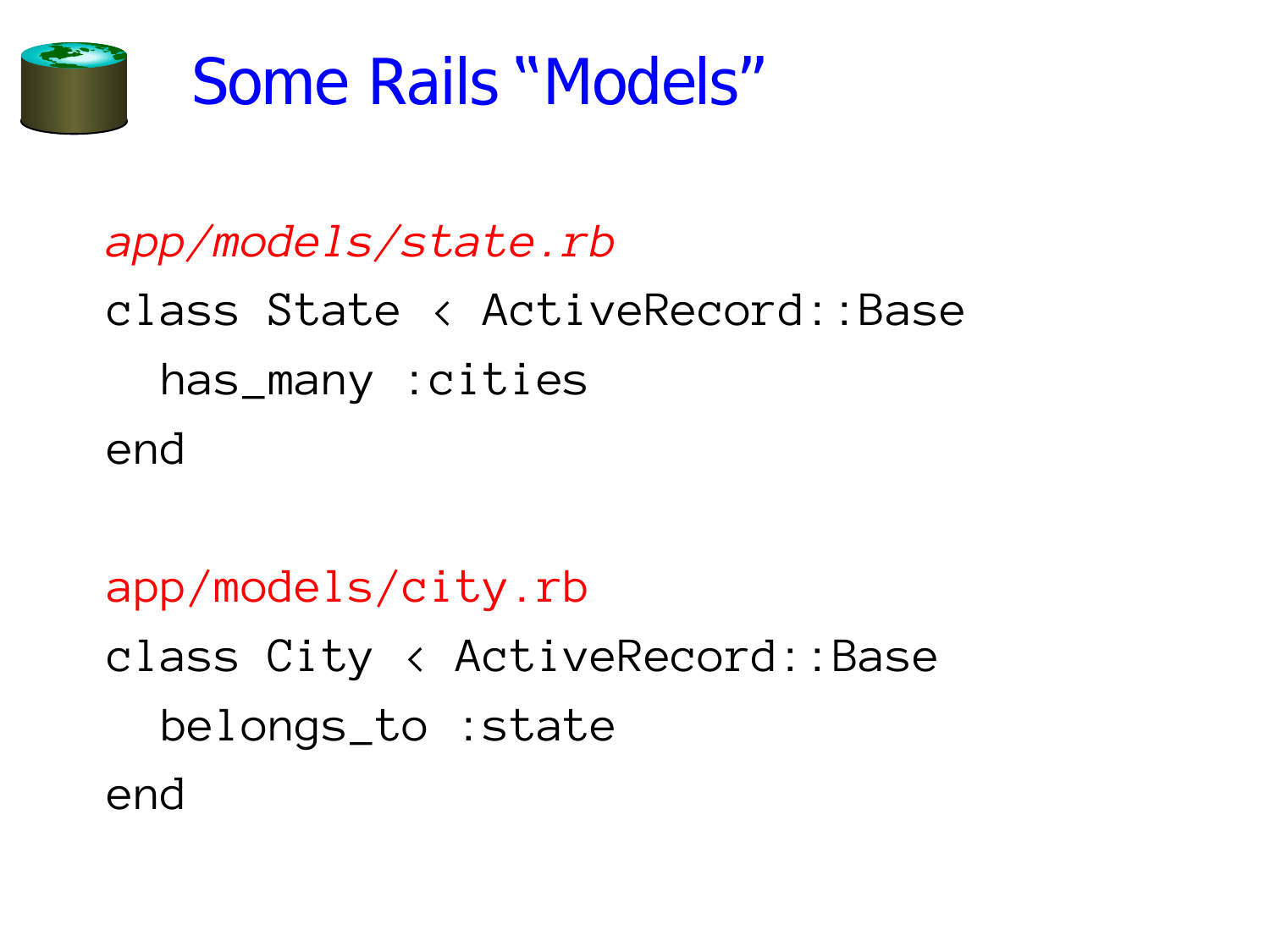

# Some Rails “Models”
app/models/state.rb
class State < ActiveRecord::Base
  has_many :cities
end

app/models/city.rb
class City < ActiveRecord::Base
  belongs_to :state
end